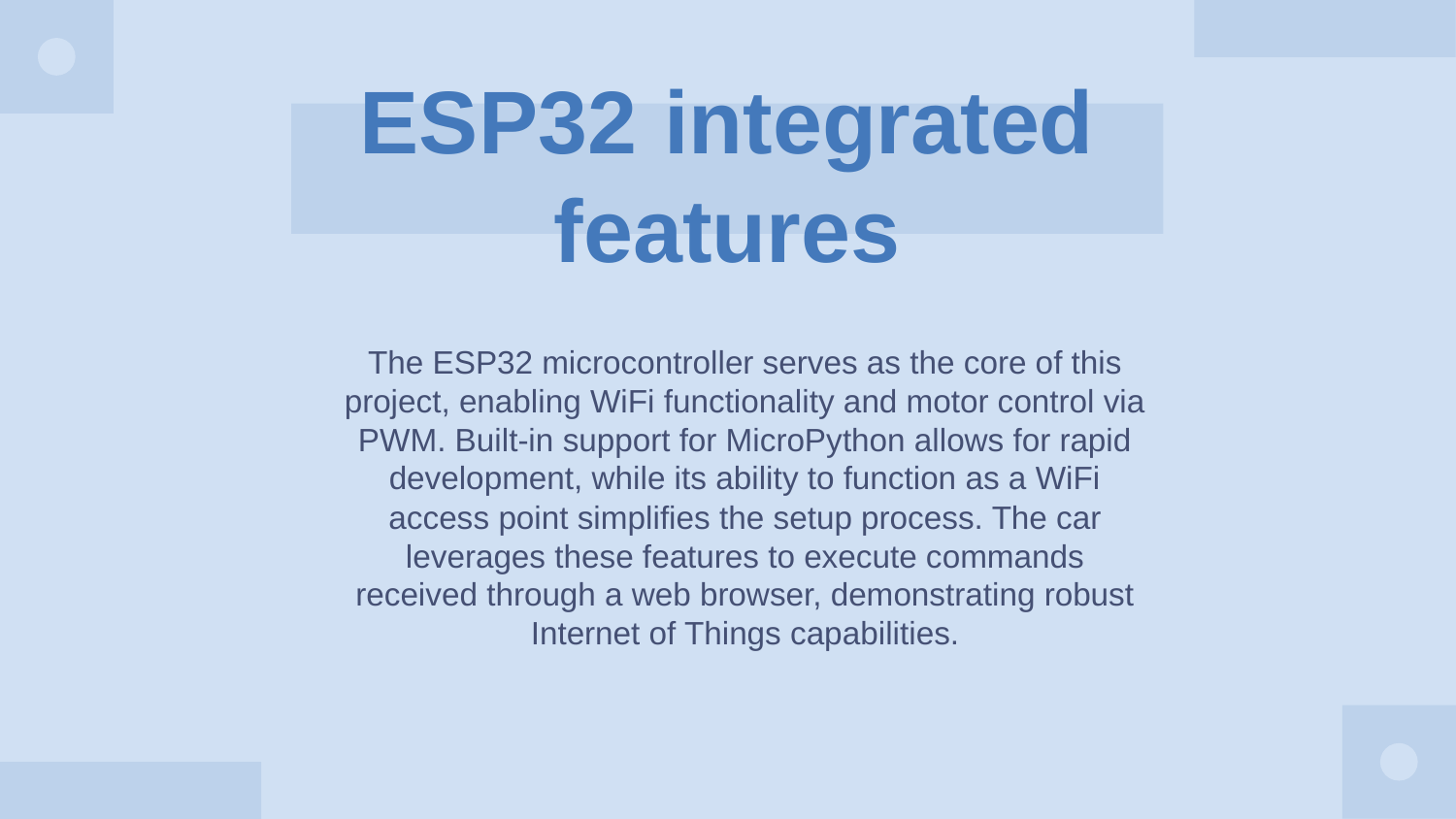

# ESP32 integrated features
The ESP32 microcontroller serves as the core of this project, enabling WiFi functionality and motor control via PWM. Built-in support for MicroPython allows for rapid development, while its ability to function as a WiFi access point simplifies the setup process. The car leverages these features to execute commands received through a web browser, demonstrating robust Internet of Things capabilities.